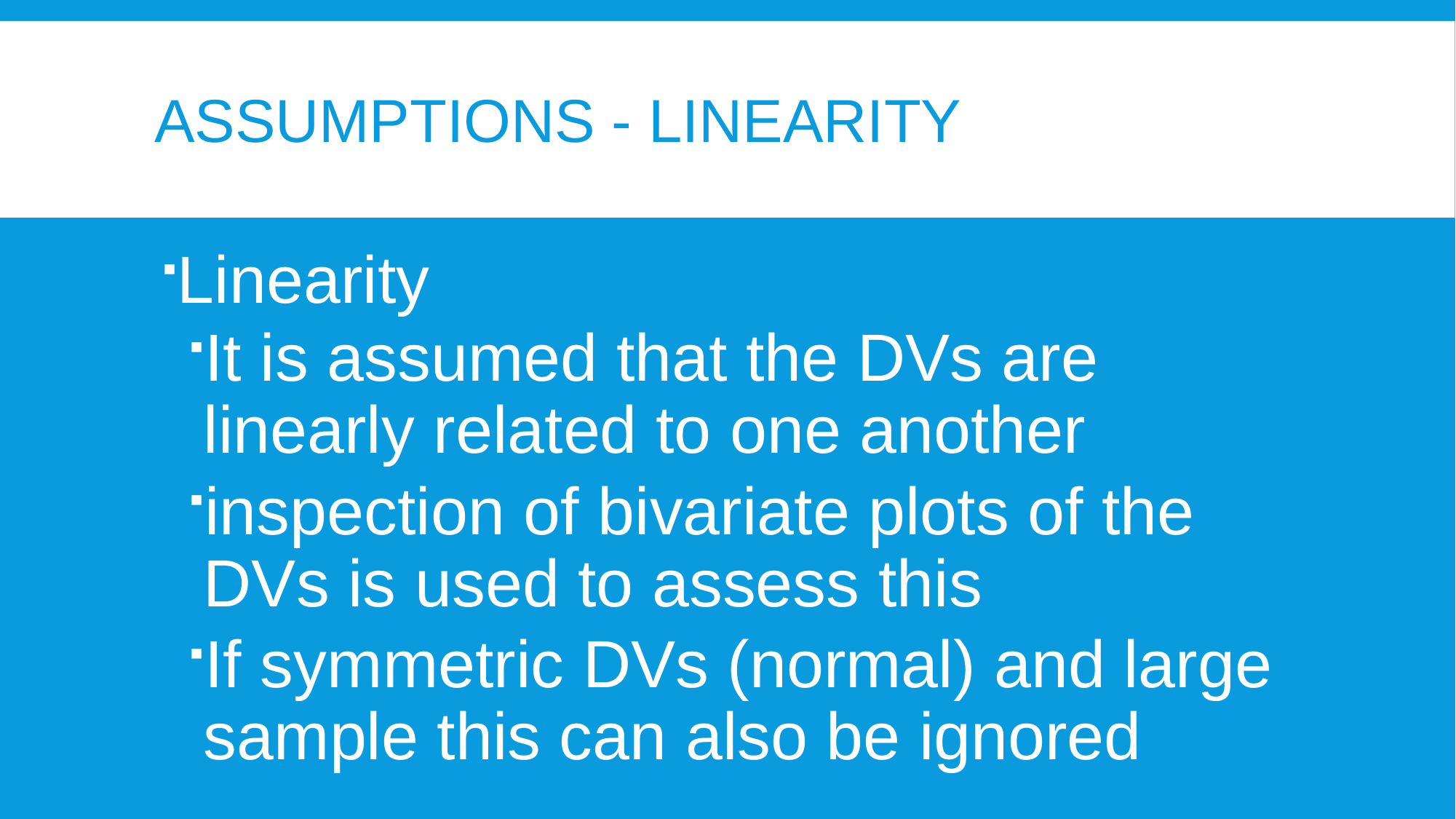

# Assumptions - linearity
Linearity
It is assumed that the DVs are linearly related to one another
inspection of bivariate plots of the DVs is used to assess this
If symmetric DVs (normal) and large sample this can also be ignored